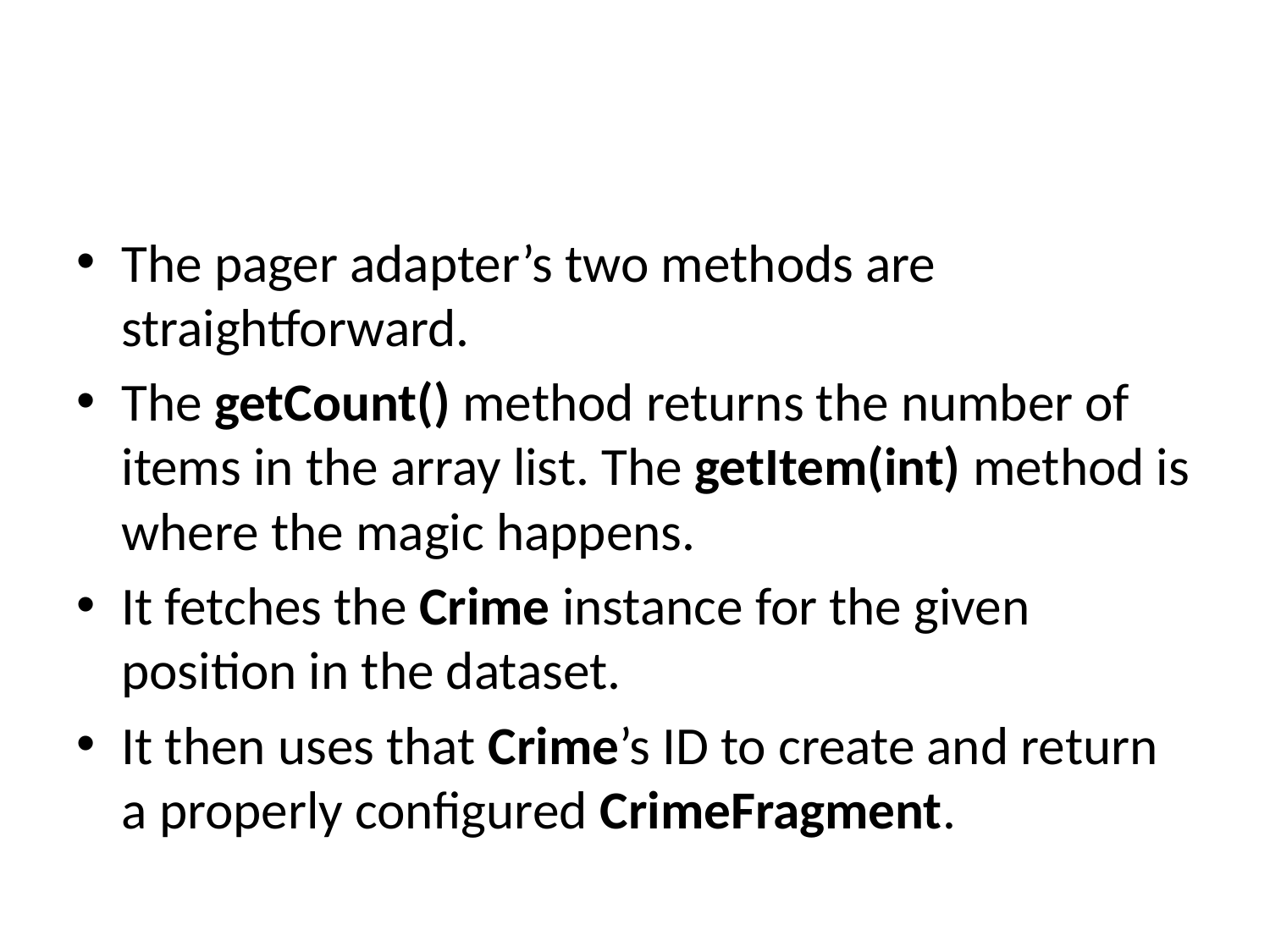

#
The pager adapter’s two methods are straightforward.
The getCount() method returns the number of items in the array list. The getItem(int) method is where the magic happens.
It fetches the Crime instance for the given position in the dataset.
It then uses that Crime’s ID to create and return a properly configured CrimeFragment.